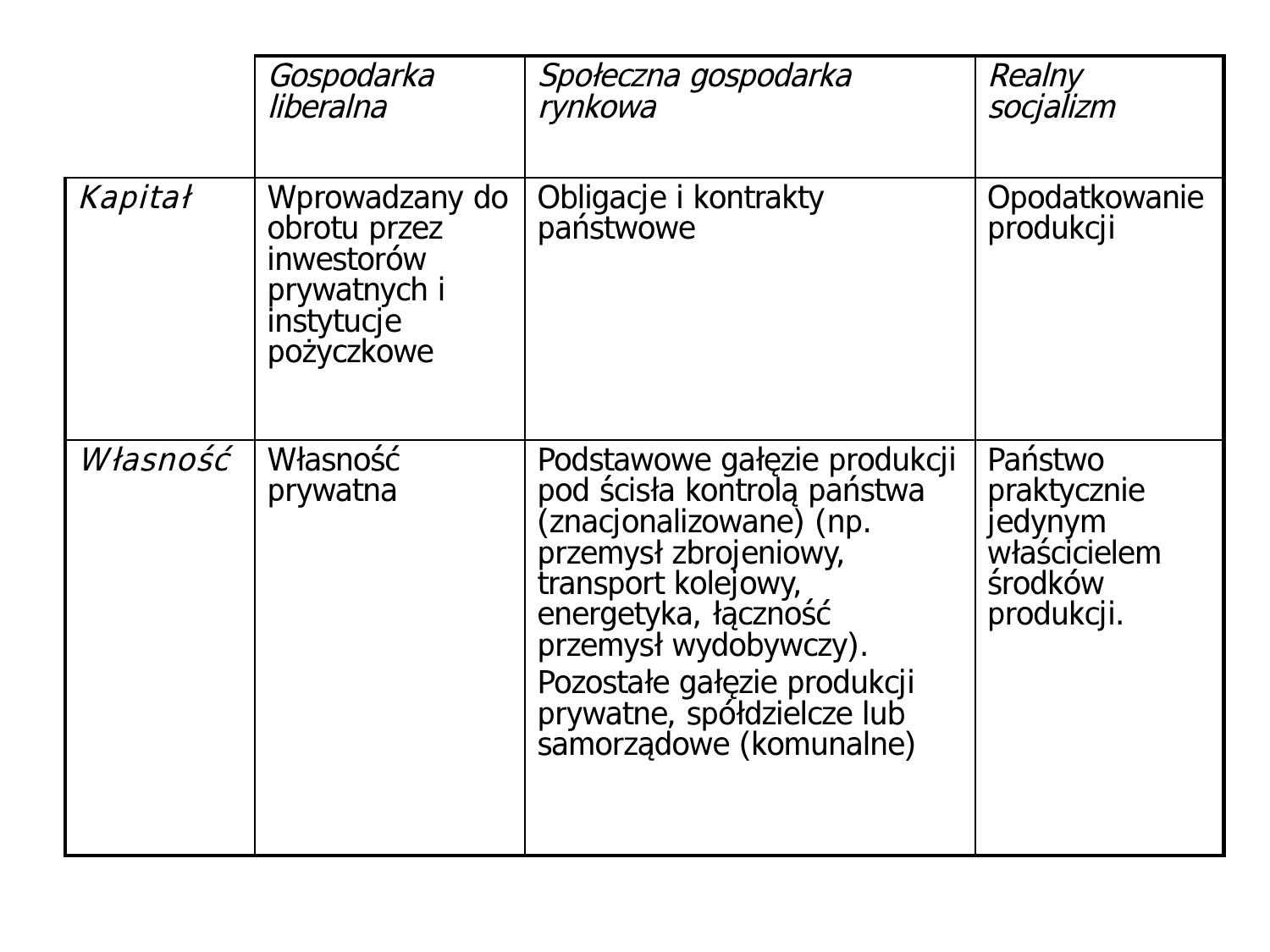

|  | Gospodarka liberalna | Społeczna gospodarka rynkowa | Realny socjalizm |
| --- | --- | --- | --- |
| Kapitał | Wprowadzany do obrotu przez inwestorów prywatnych i instytucje pożyczkowe | Obligacje i kontrakty państwowe | Opodatkowanie produkcji |
| Własność | Własność prywatna | Podstawowe gałęzie produkcji pod ścisła kontrolą państwa (znacjonalizowane) (np. przemysł zbrojeniowy, transport kolejowy, energetyka, łączność przemysł wydobywczy). Pozostałe gałęzie produkcji prywatne, spółdzielcze lub samorządowe (komunalne) | Państwo praktycznie jedynym właścicielem środków produkcji. |